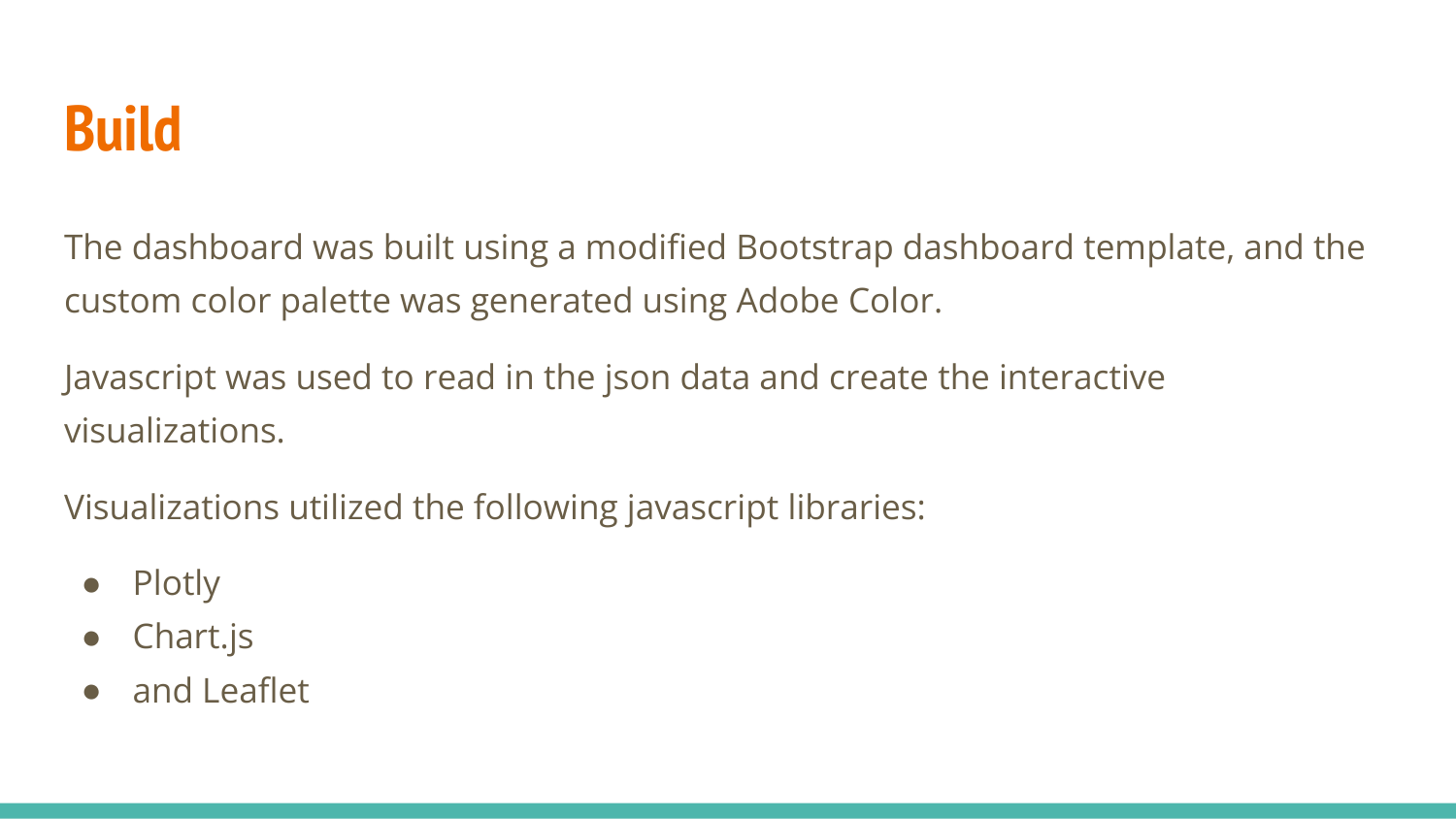

# Build
The dashboard was built using a modified Bootstrap dashboard template, and the custom color palette was generated using Adobe Color.
Javascript was used to read in the json data and create the interactive visualizations.
Visualizations utilized the following javascript libraries:
Plotly
Chart.js
and Leaflet